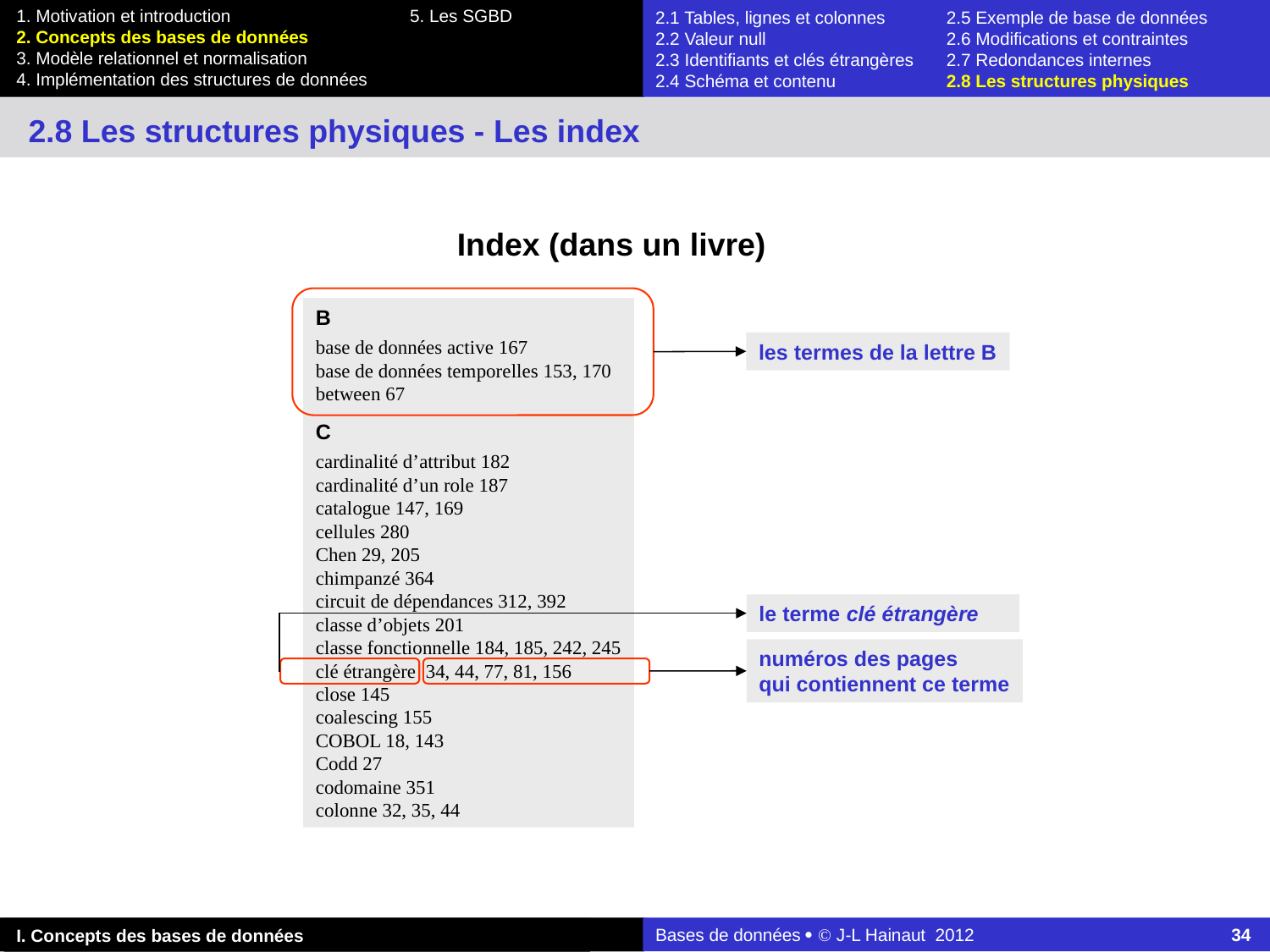

2.1 Tables, lignes et colonnes	2.5 Exemple de base de données
2.2 Valeur null	2.6 Modifications et contraintes
2.3 Identifiants et clés étrangères	2.7 Redondances internes
2.4 Schéma et contenu	2.8 Les structures physiques

2.8 Les structures physiques - Les index
Index (dans un livre)

B
base de données active 167
base de données temporelles 153, 170
between 67
C
cardinalité d’attribut 182
cardinalité d’un role 187
catalogue 147, 169
cellules 280
Chen 29, 205
chimpanzé 364
circuit de dépendances 312, 392
classe d’objets 201
classe fonctionnelle 184, 185, 242, 245
clé étrangère  34, 44, 77, 81, 156
close 145
coalescing 155
COBOL 18, 143
Codd 27
codomaine 351
colonne 32, 35, 44
les termes de la lettre B
le terme clé étrangère
numéros des pages
qui contiennent ce terme